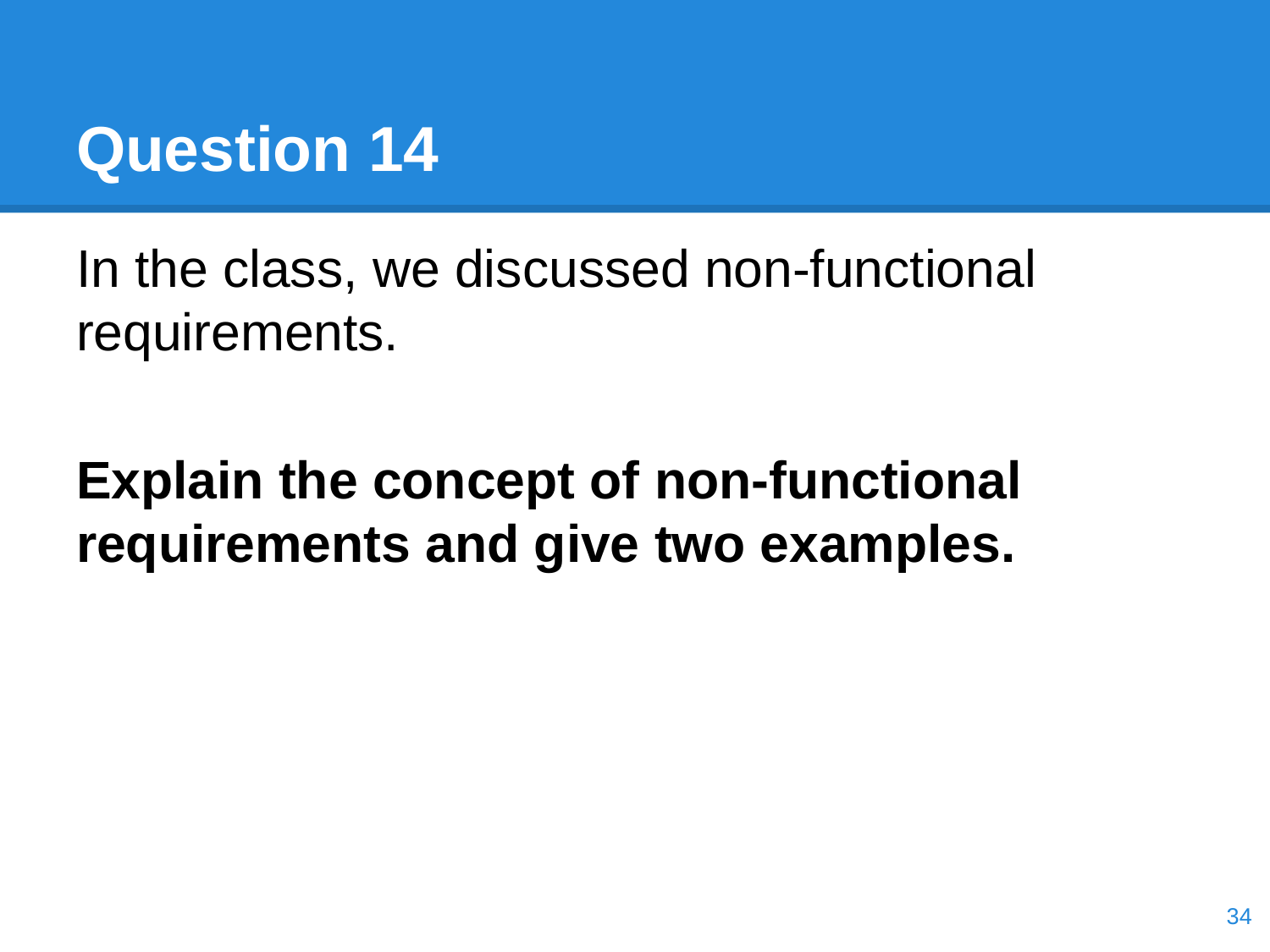

# Question 14
In the class, we discussed non-functional requirements.

Explain the concept of non-functional requirements and give two examples.

34